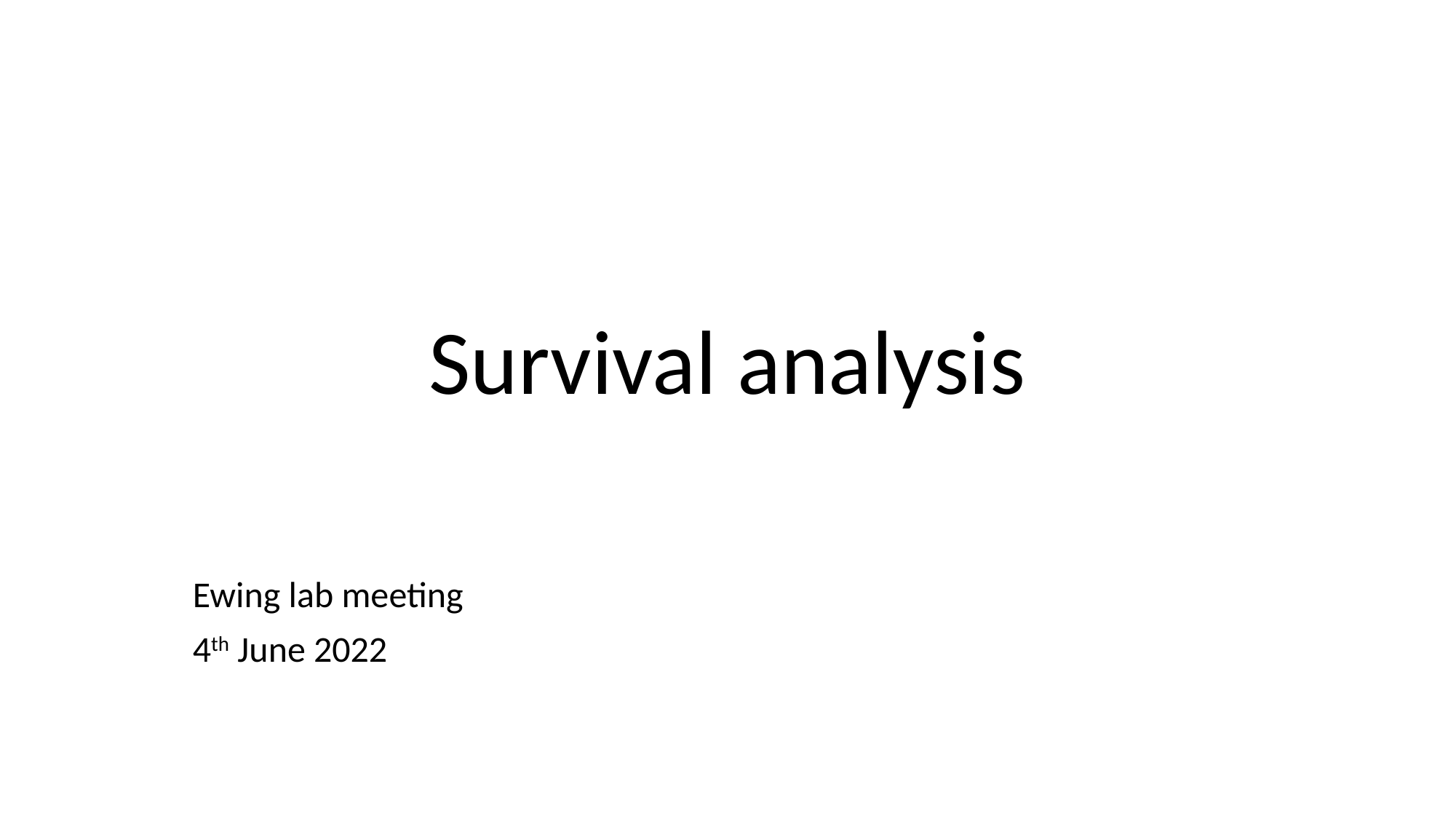

# Survival analysis
Ewing lab meeting
4th June 2022